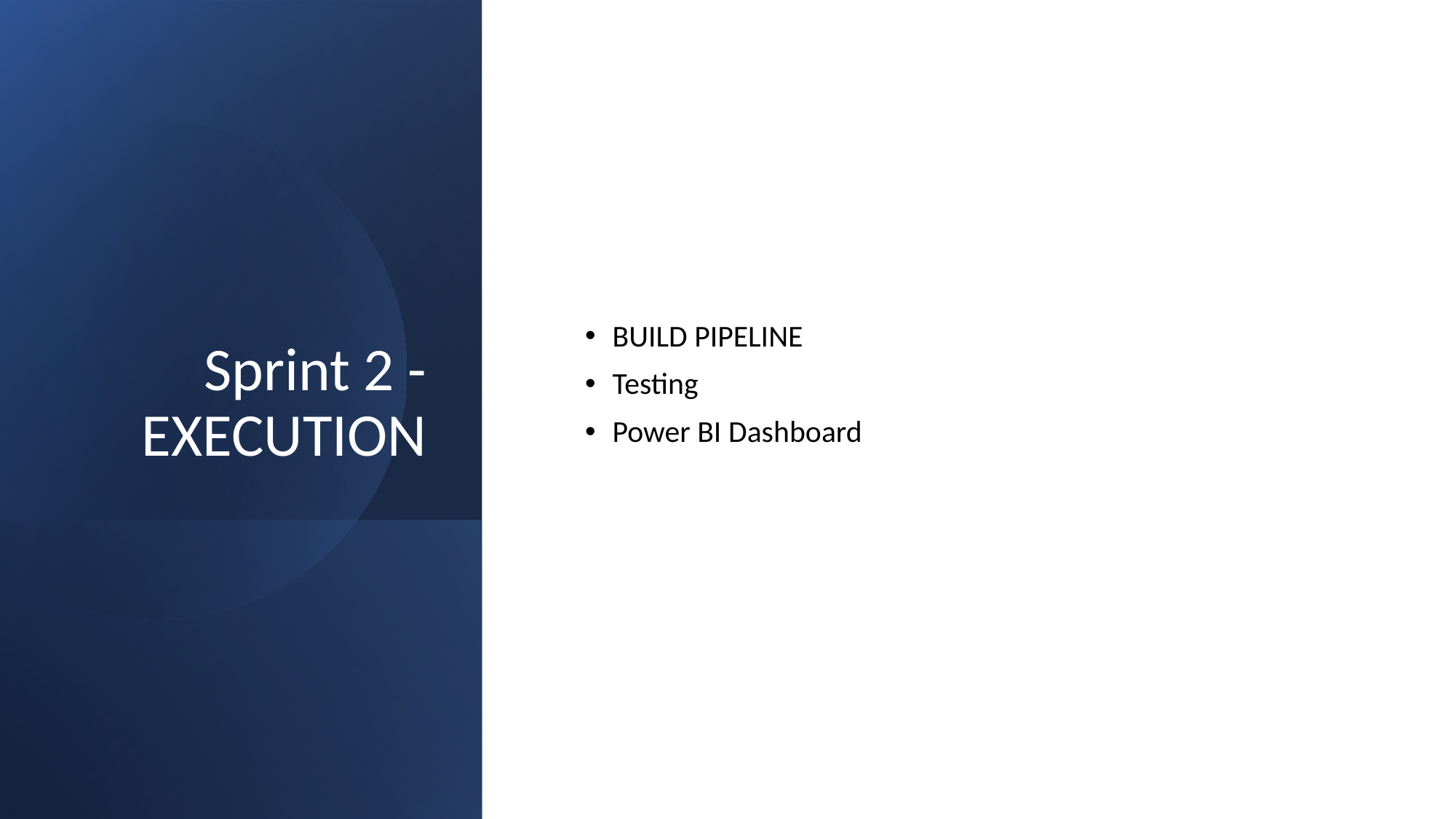

# Sprint 2 - EXECUTION
BUILD PIPELINE
Testing
Power BI Dashboard